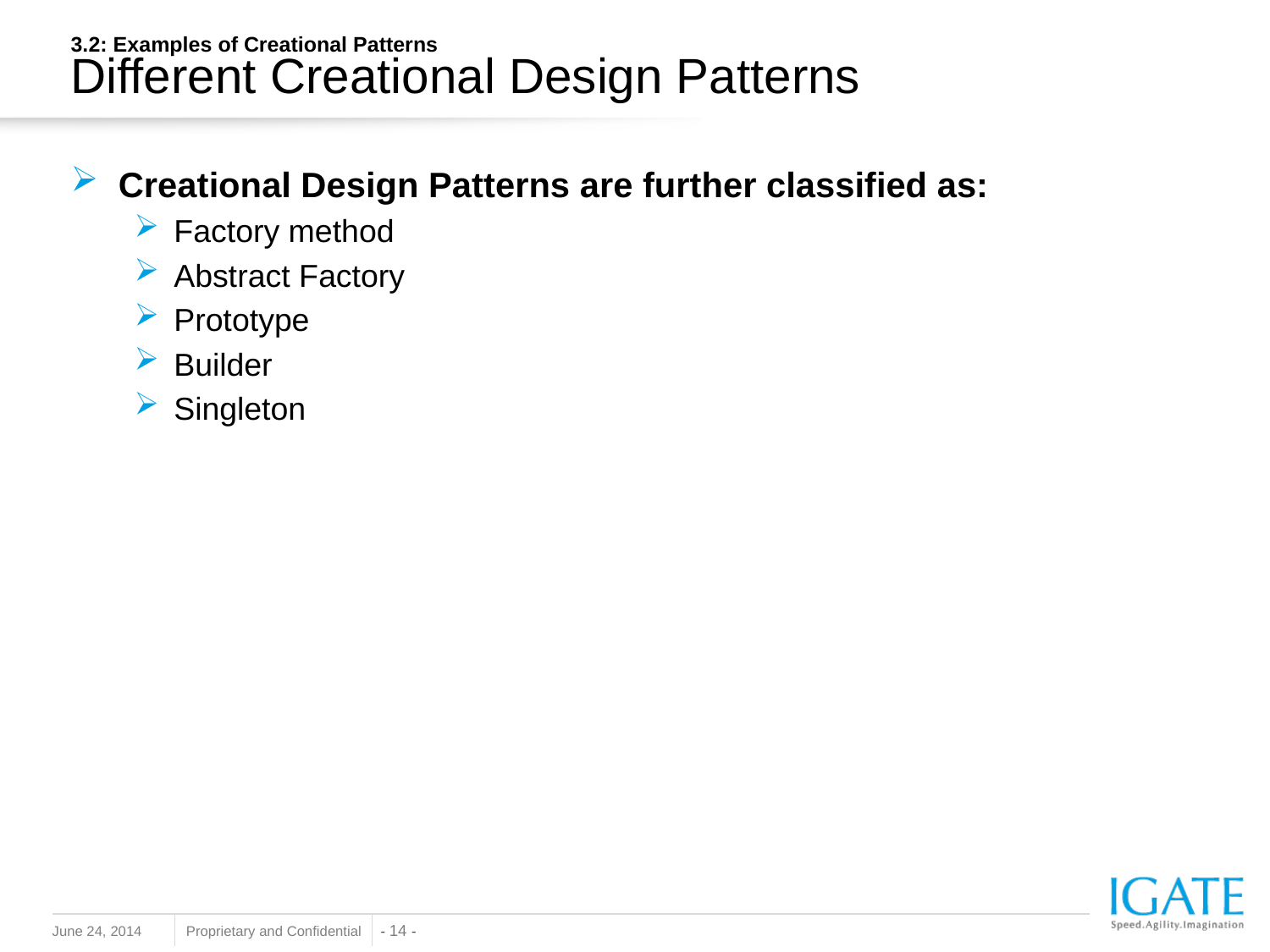

3.2: Examples of Creational Patterns
Different Creational Design Patterns
Creational Design Patterns are further classified as:
Factory method
Abstract Factory
Prototype
Builder
Singleton